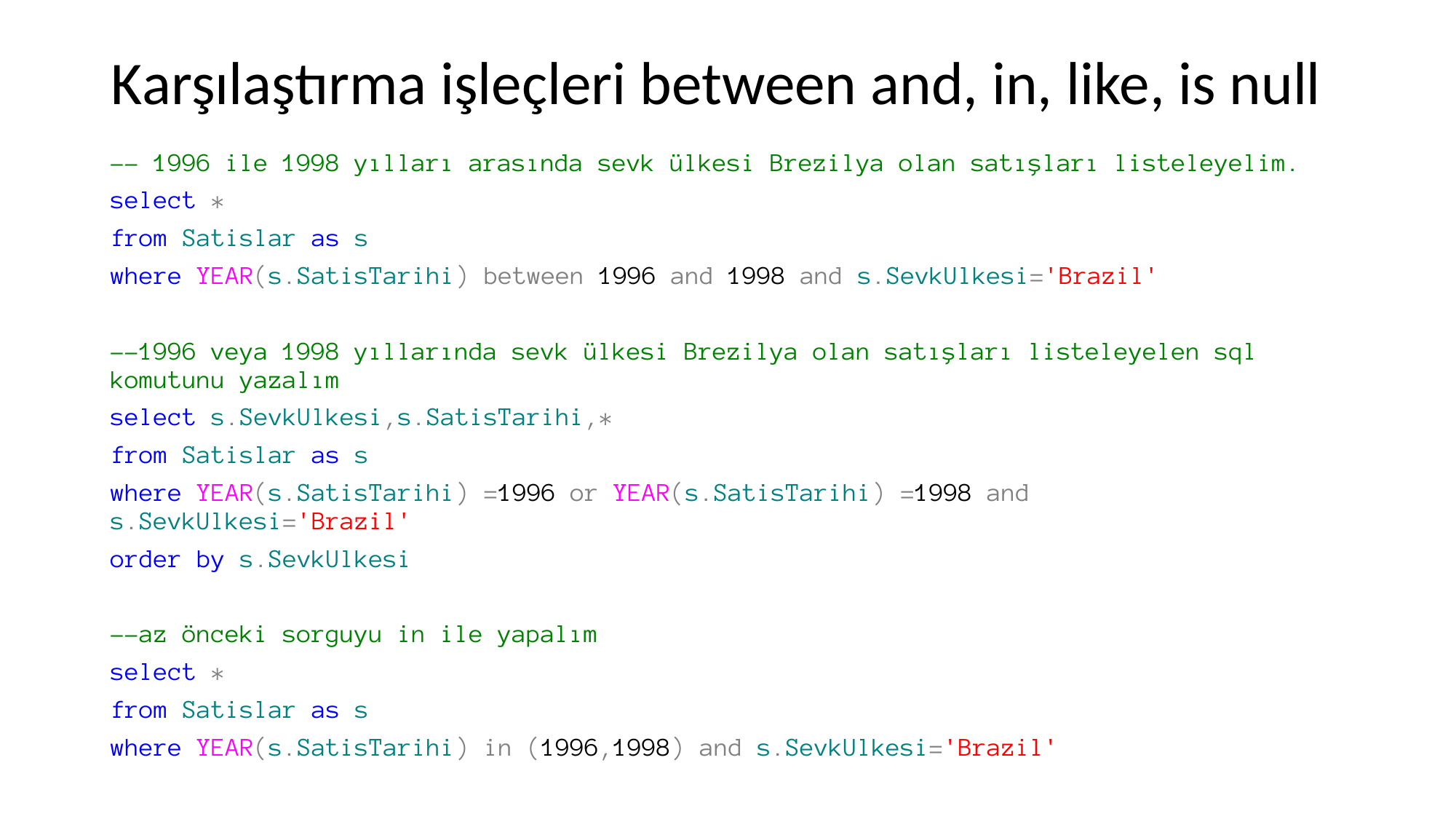

# Karşılaştırma işleçleri between and, in, like, is null
-- 1996 ile 1998 yılları arasında sevk ülkesi Brezilya olan satışları listeleyelim.
select *
from Satislar as s
where YEAR(s.SatisTarihi) between 1996 and 1998 and s.SevkUlkesi='Brazil'

--1996 veya 1998 yıllarında sevk ülkesi Brezilya olan satışları listeleyelen sql komutunu yazalım
select s.SevkUlkesi,s.SatisTarihi,*
from Satislar as s
where YEAR(s.SatisTarihi) =1996 or YEAR(s.SatisTarihi) =1998 and s.SevkUlkesi='Brazil'
order by s.SevkUlkesi

--az önceki sorguyu in ile yapalım
select *
from Satislar as s
where YEAR(s.SatisTarihi) in (1996,1998) and s.SevkUlkesi='Brazil'